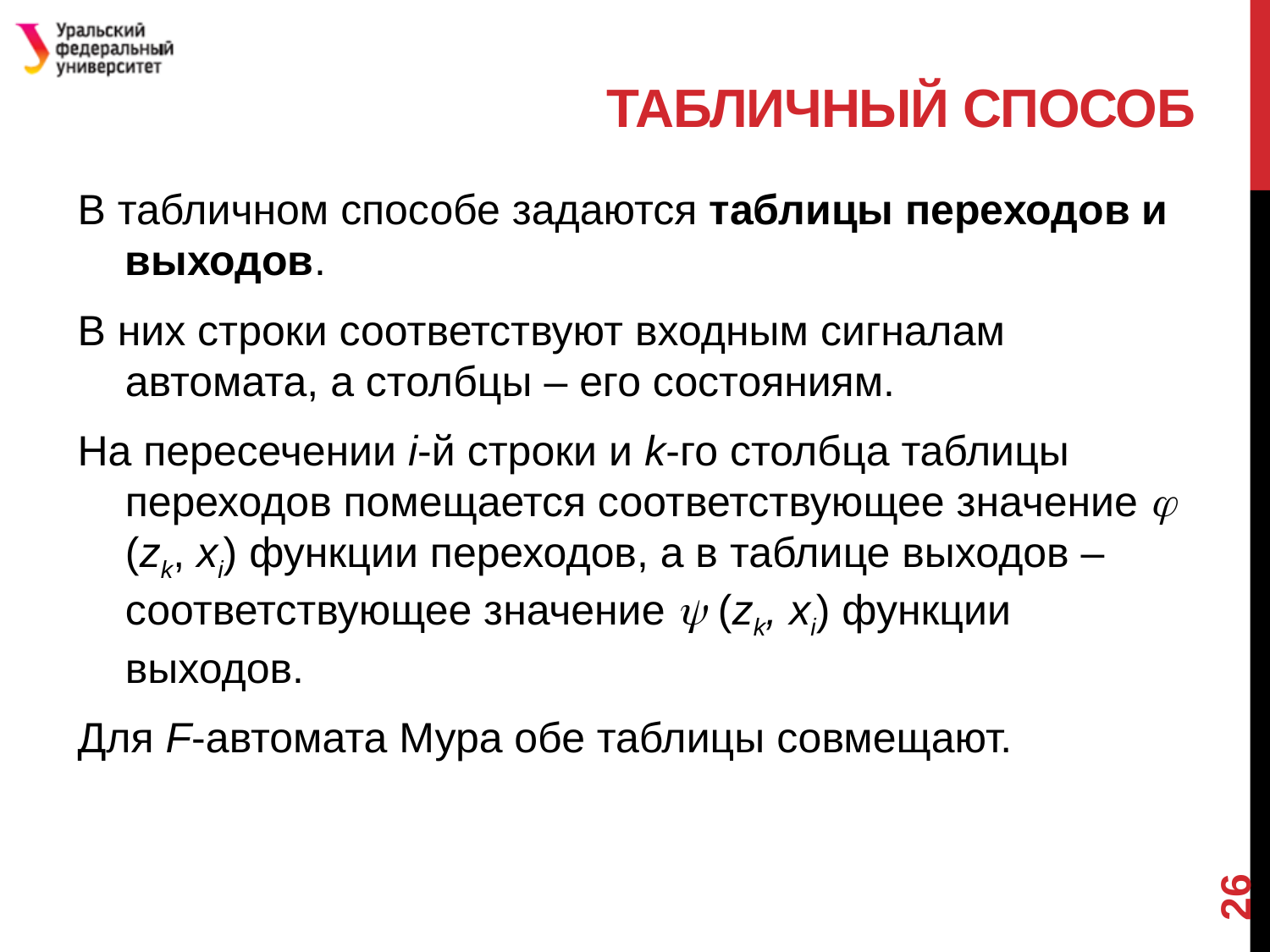

# Табличный способ
В табличном способе задаются таблицы переходов и выходов.
В них строки соответствуют входным сигналам автомата, а столбцы – его состояниям.
На пересечении i-й строки и k-го столбца таблицы переходов помещается соответствующее значение ϕ (zk, xi) функции переходов, а в таблице выходов – соответствующее значение ψ (zk, xi) функции выходов.
Для F-автомата Мура обе таблицы совмещают.
26